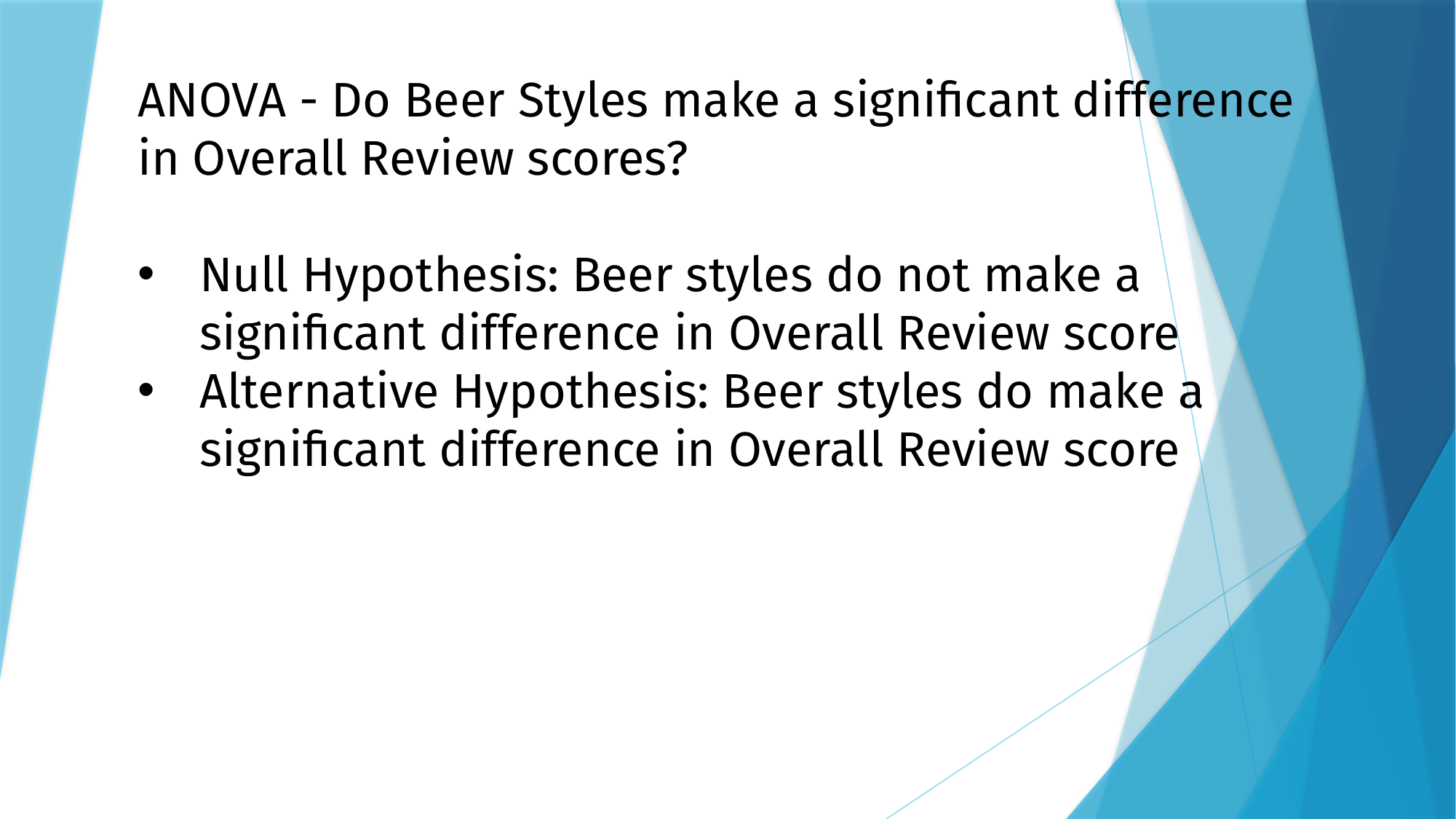

ANOVA - Do Beer Styles make a significant difference in Overall Review scores?

Null Hypothesis: Beer styles do not make a significant difference in Overall Review score
Alternative Hypothesis: Beer styles do make a significant difference in Overall Review score